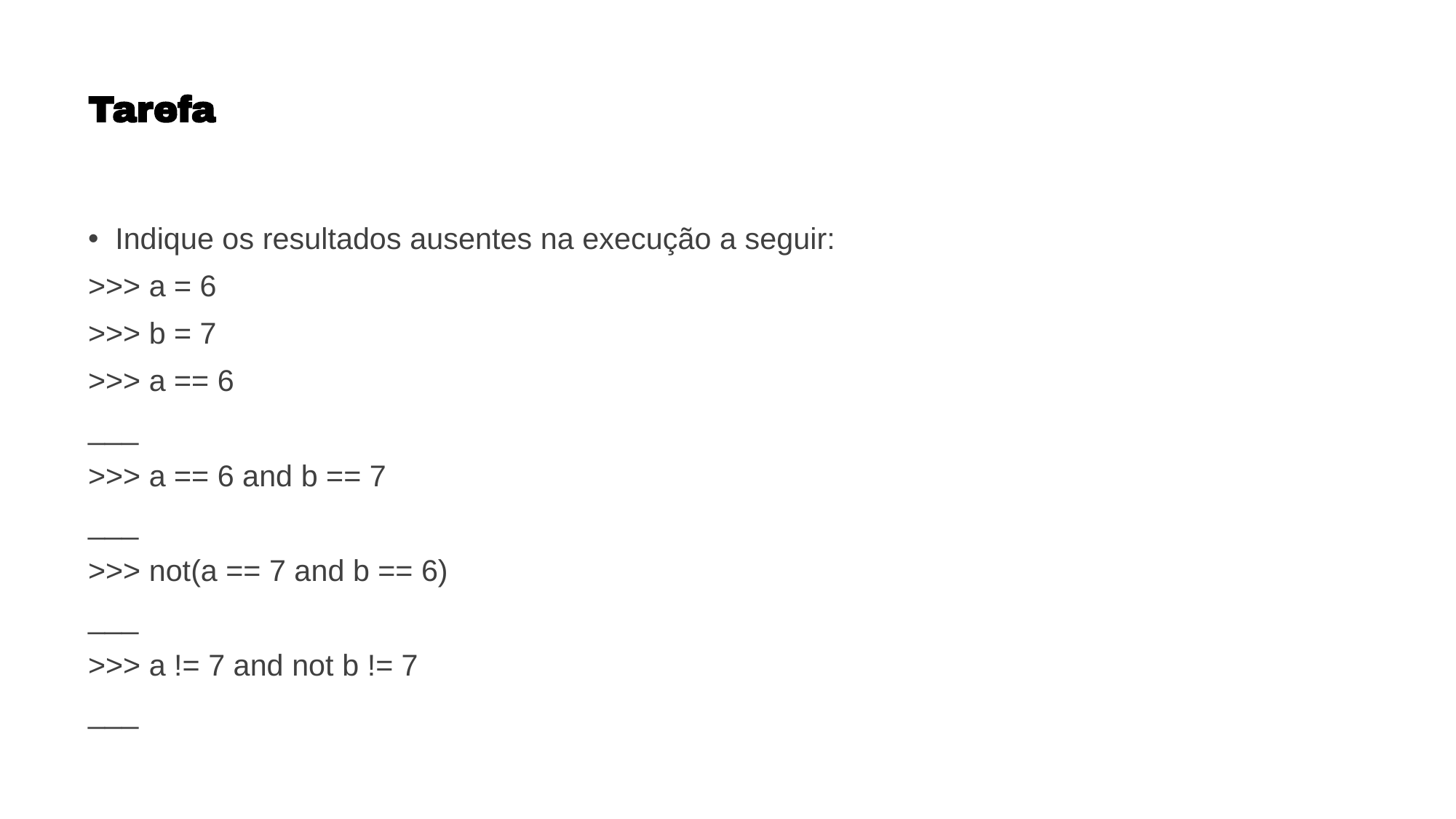

# Tarefa
Indique os resultados ausentes na execução a seguir:
>>> a = 6
>>> b = 7
>>> a == 6
___
>>> a == 6 and b == 7
___
>>> not(a == 7 and b == 6)
___
>>> a != 7 and not b != 7
___